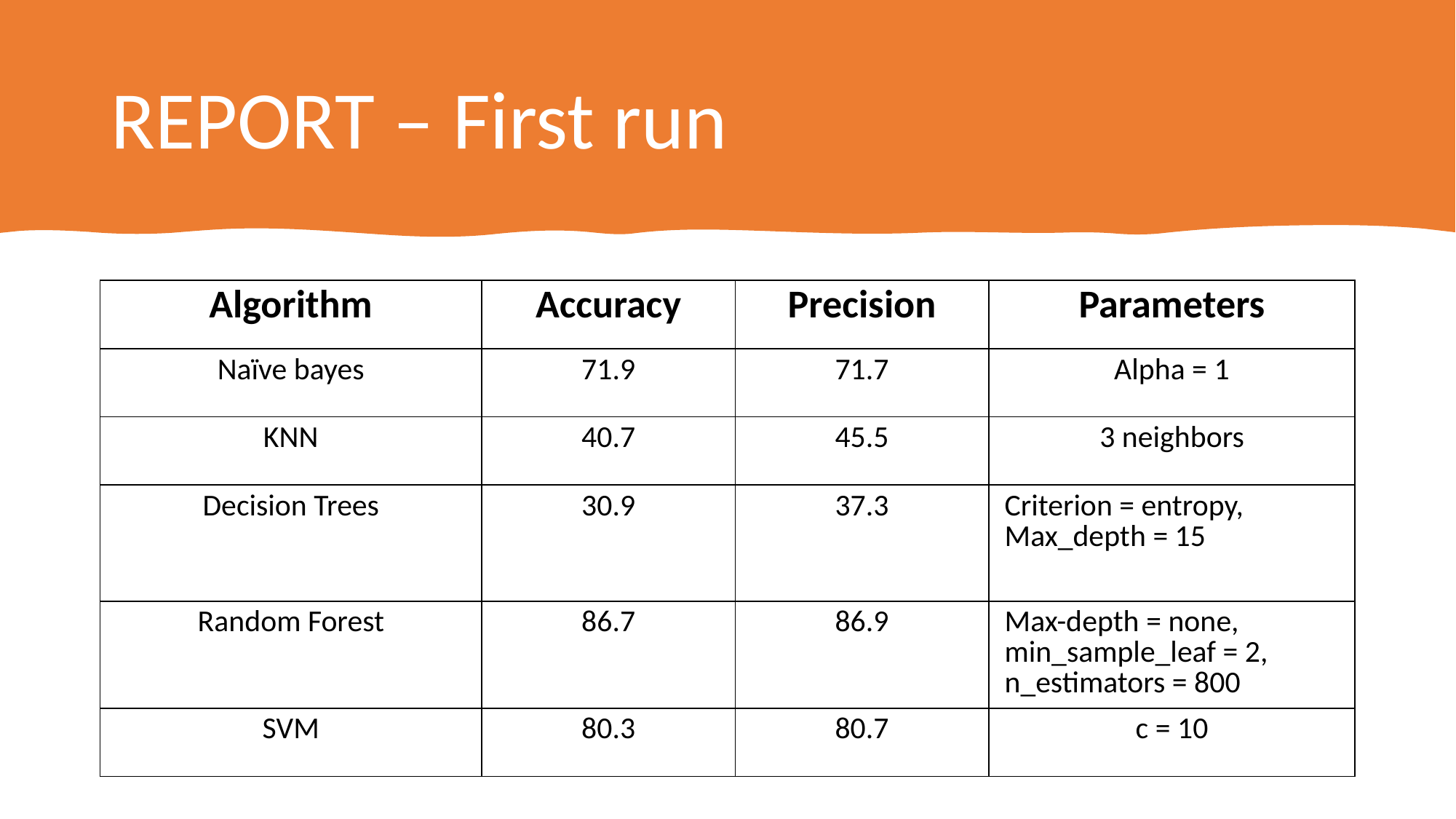

# REPORT – First run
| Algorithm | Accuracy | Precision | Parameters |
| --- | --- | --- | --- |
| Naïve bayes | 71.9 | 71.7 | Alpha = 1 |
| KNN | 40.7 | 45.5 | 3 neighbors |
| Decision Trees | 30.9 | 37.3 | Criterion = entropy, Max\_depth = 15 |
| Random Forest | 86.7 | 86.9 | Max-depth = none, min\_sample\_leaf = 2, n\_estimators = 800 |
| SVM | 80.3 | 80.7 | c = 10 |